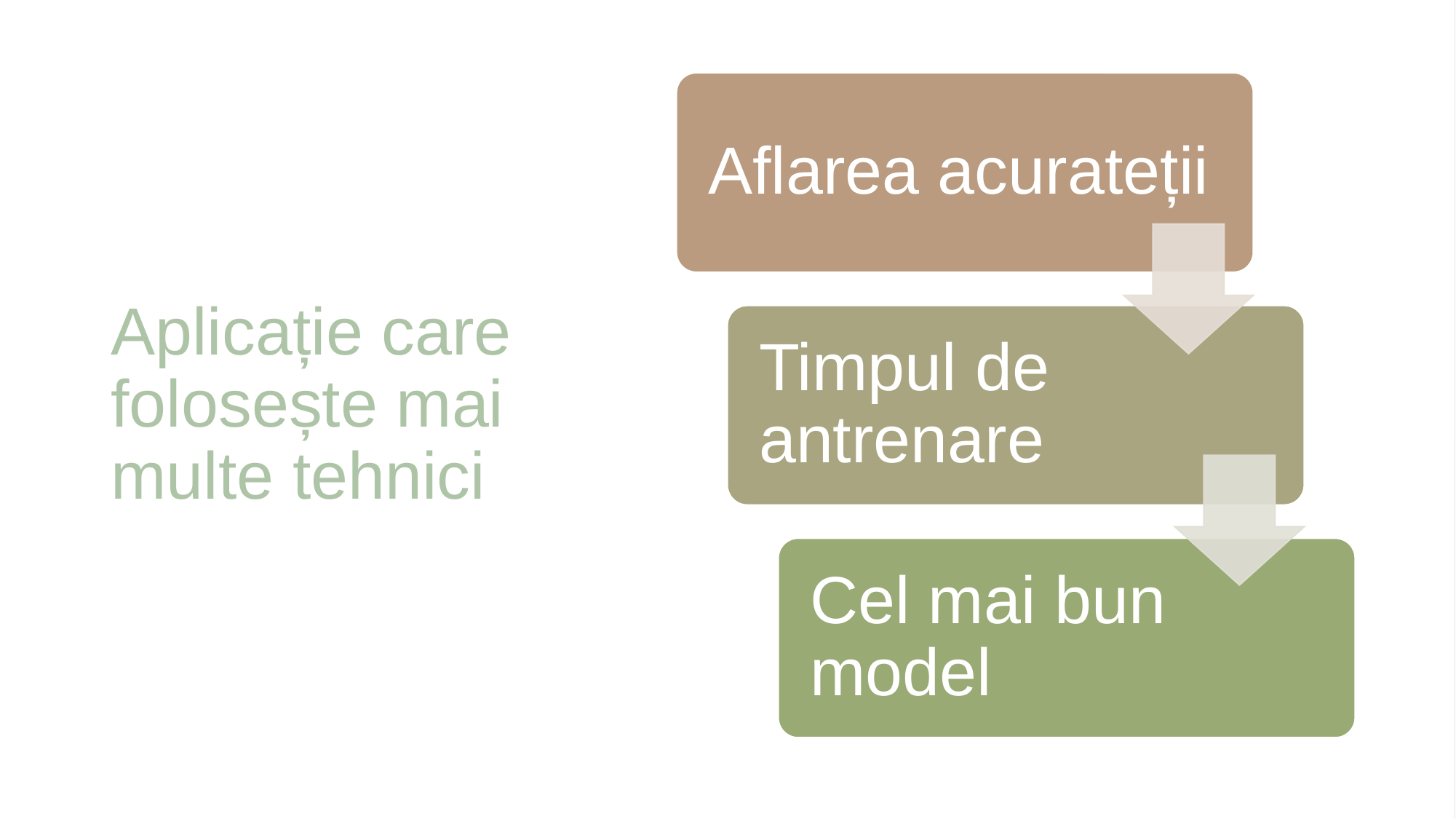

# Aplicație care folosește mai multe tehnici
Aflarea acurateții
Timpul de antrenare
Cel mai bun model